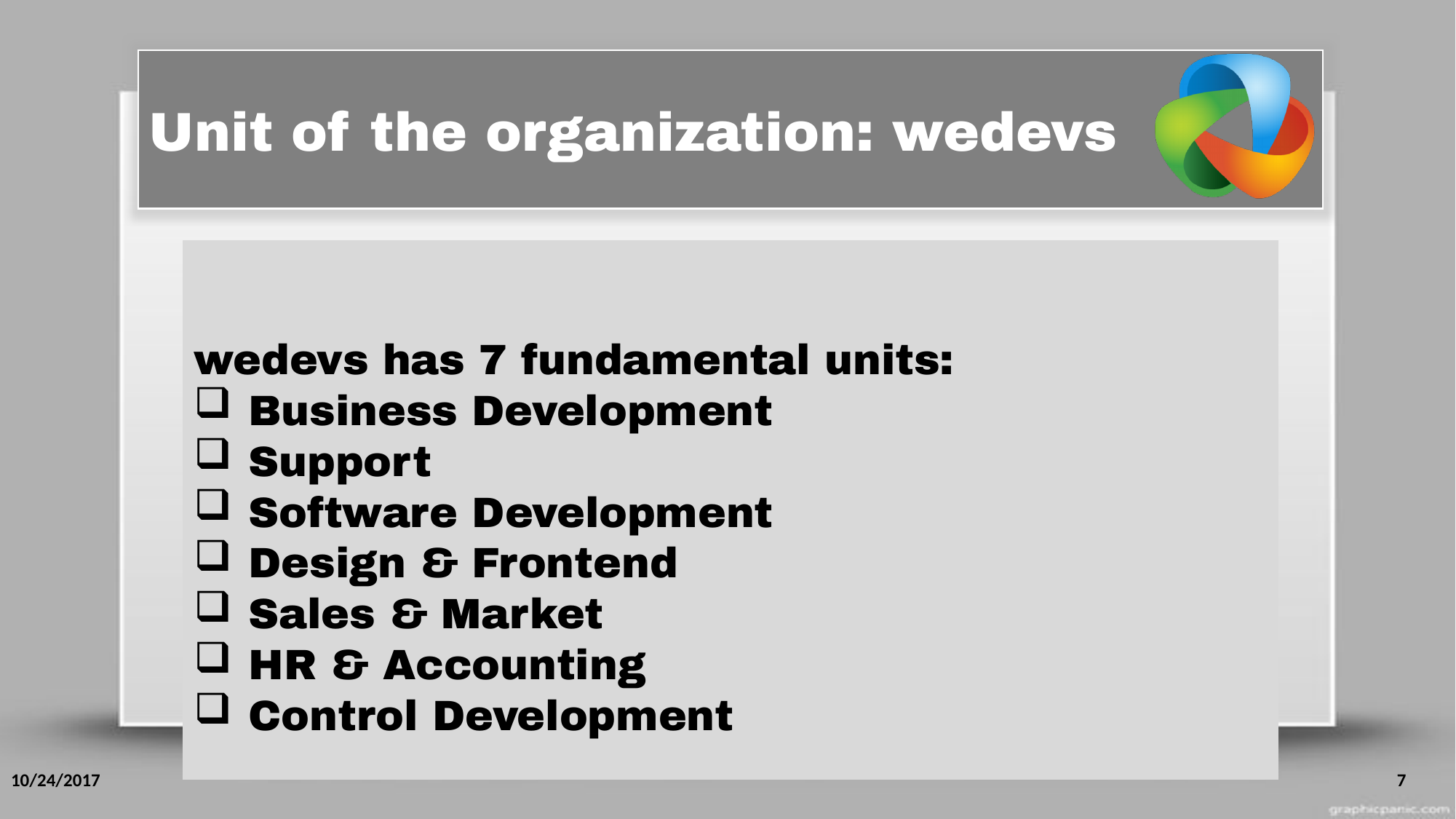

Unit of the organization: wedevs

wedevs has 7 fundamental units:
Business Development
Support
Software Development
Design & Frontend
Sales & Market
HR & Accounting
Control Development

10/24/2017
7